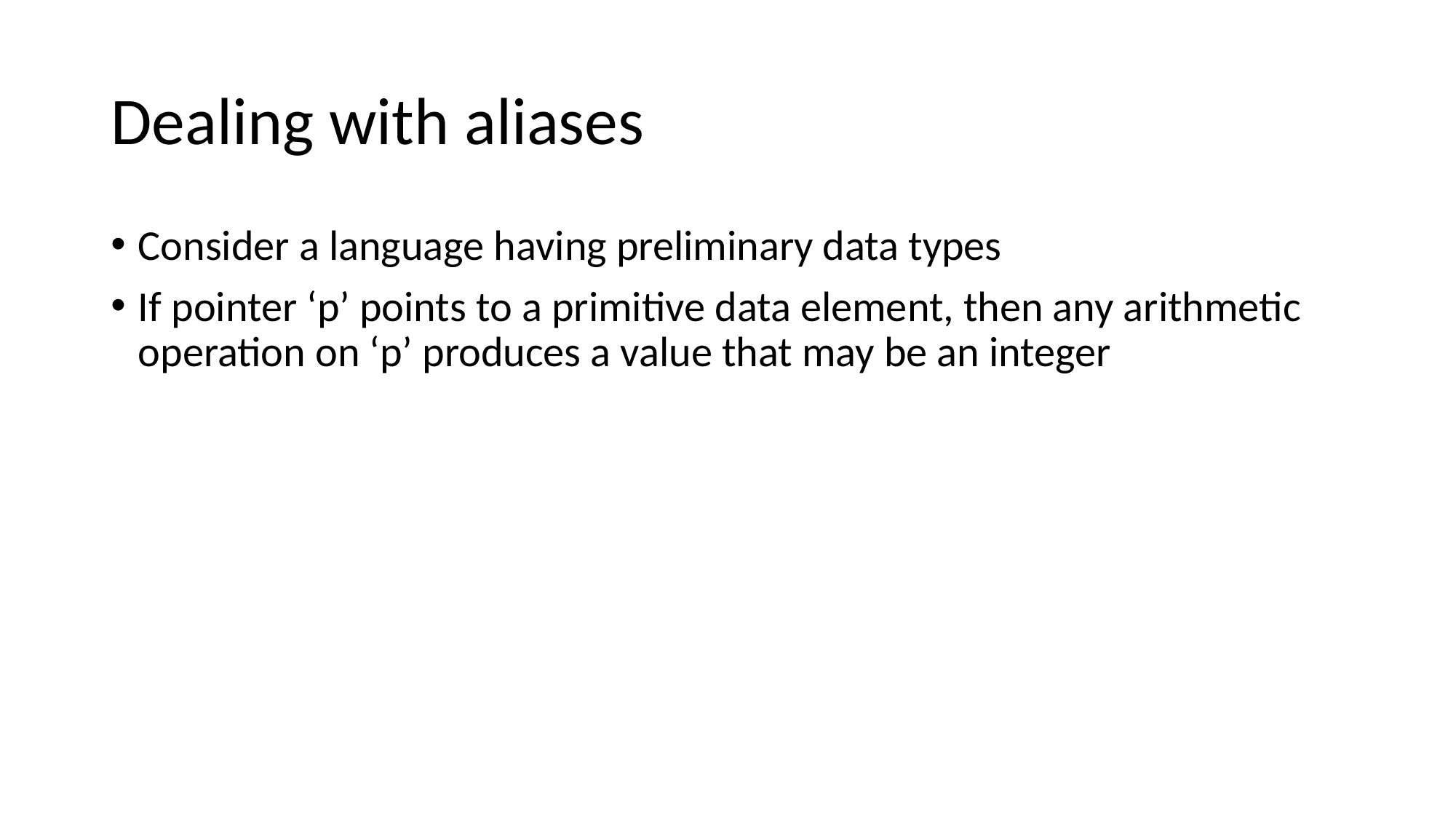

# Dealing with aliases
Consider a language having preliminary data types
If pointer ‘p’ points to a primitive data element, then any arithmetic operation on ‘p’ produces a value that may be an integer